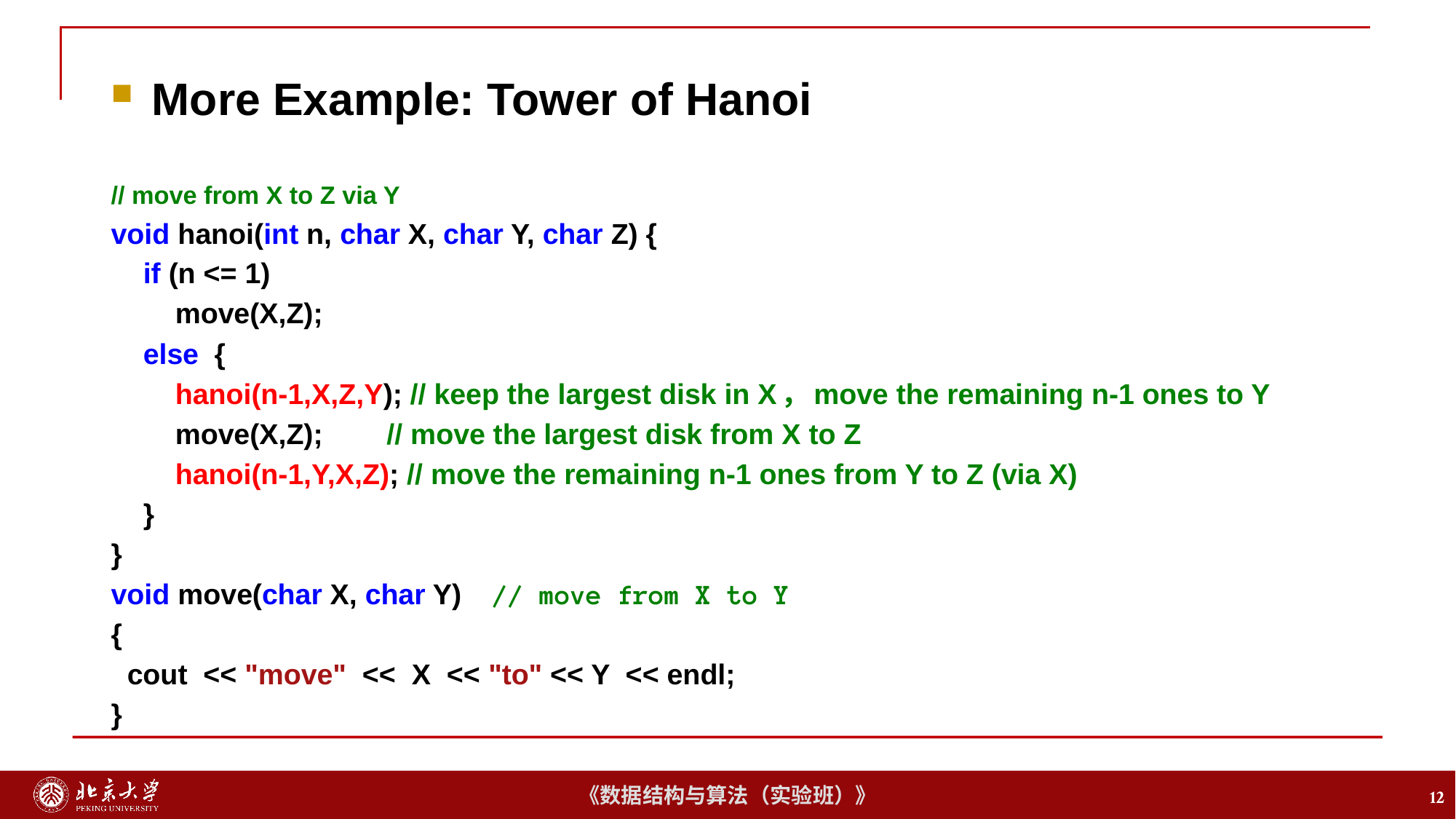

// move from X to Z via Y
void hanoi(int n, char X, char Y, char Z) {
    if (n <= 1)
        move(X,Z);
    else  {
        hanoi(n-1,X,Z,Y); // keep the largest disk in X，move the remaining n-1 ones to Y
        move(X,Z);        // move the largest disk from X to Z
        hanoi(n-1,Y,X,Z); // move the remaining n-1 ones from Y to Z (via X)
    }
}
void move(char X, char Y)  // move from X to Y
{
  cout  << "move"  <<  X  << "to" << Y  << endl;
}

More Example: Tower of Hanoi
12